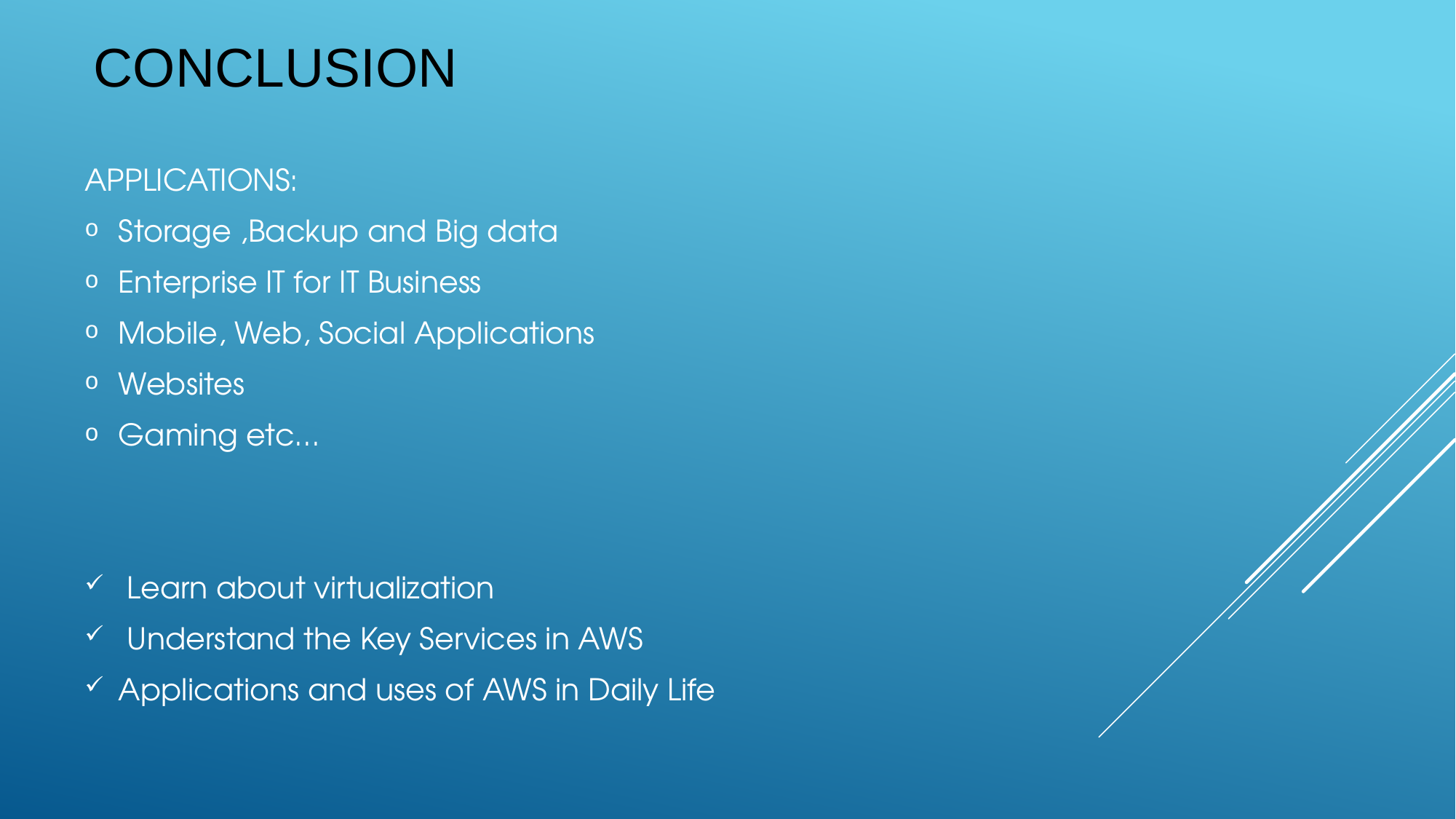

# CONCLUSION
APPLICATIONS:
Storage ,Backup and Big data
Enterprise IT for IT Business
Mobile, Web, Social Applications
Websites
Gaming etc…

 Learn about virtualization
 Understand the Key Services in AWS
Applications and uses of AWS in Daily Life